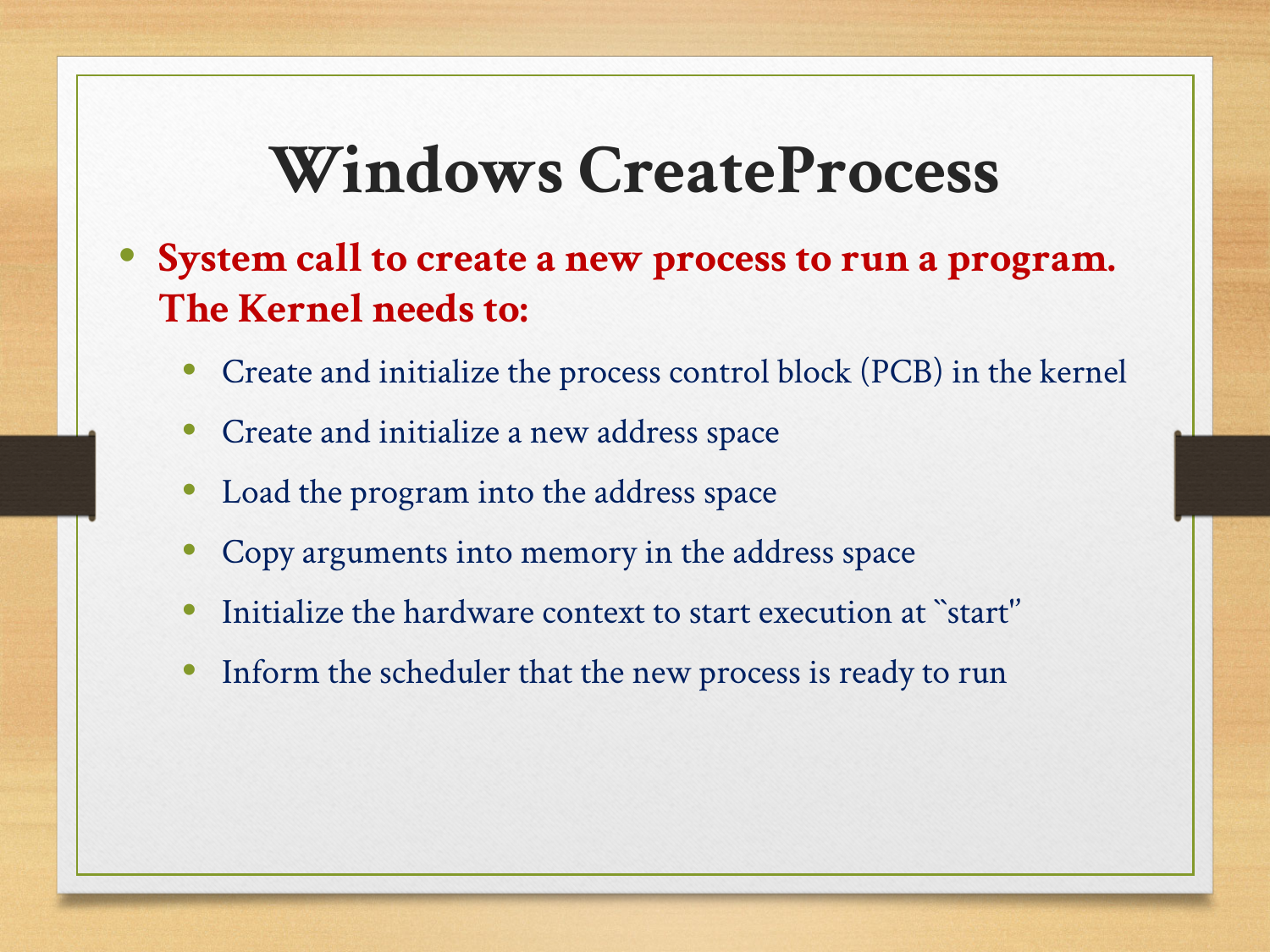

Windows CreateProcess
System call to create a new process to run a program. The Kernel needs to:
Create and initialize the process control block (PCB) in the kernel
Create and initialize a new address space
Load the program into the address space
Copy arguments into memory in the address space
Initialize the hardware context to start execution at ``start'’
Inform the scheduler that the new process is ready to run